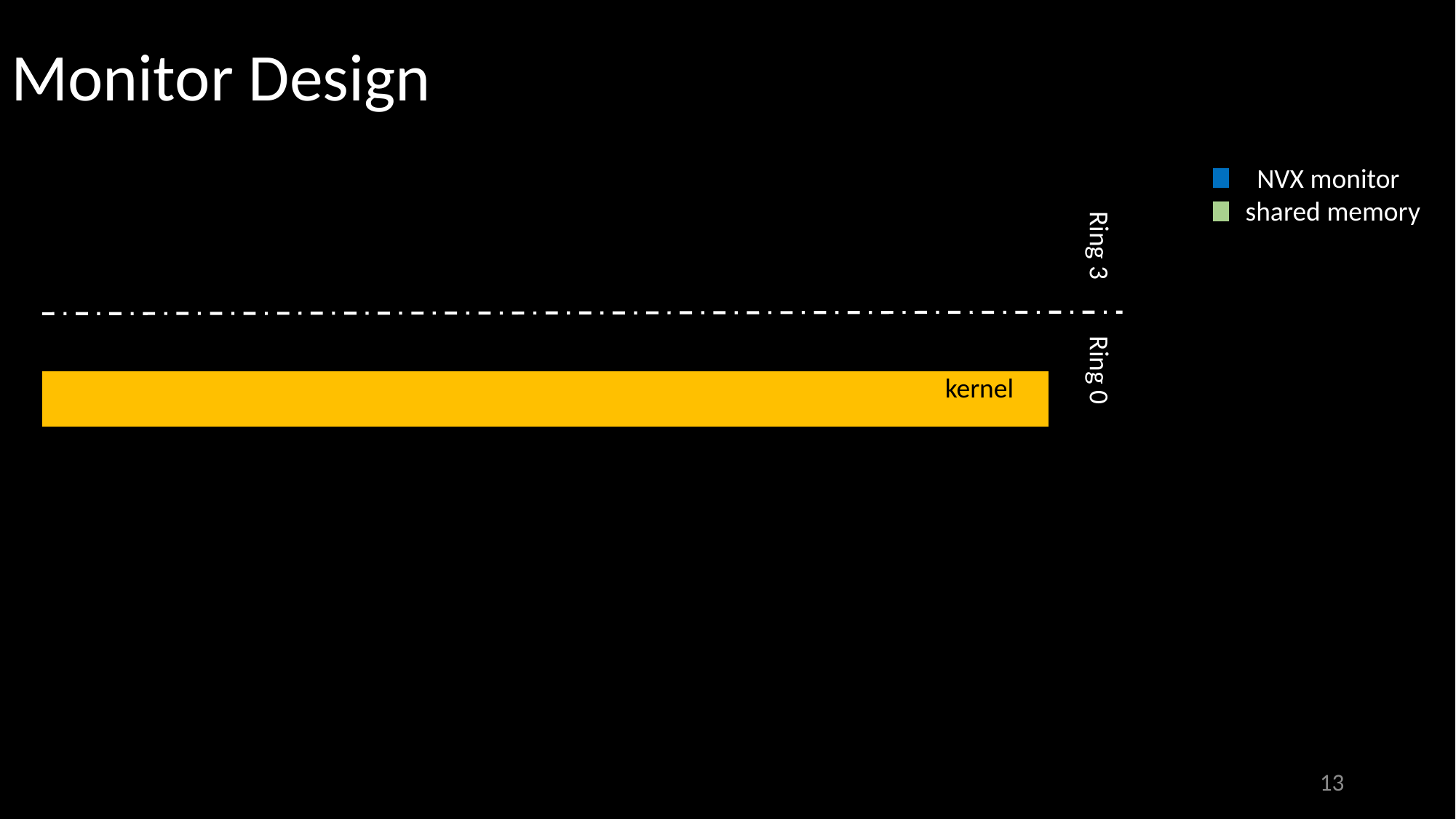

# Monitor Design
NVX monitor

shared memory

Ring 3
                                                                                                                                                  kernel
Ring 0
13